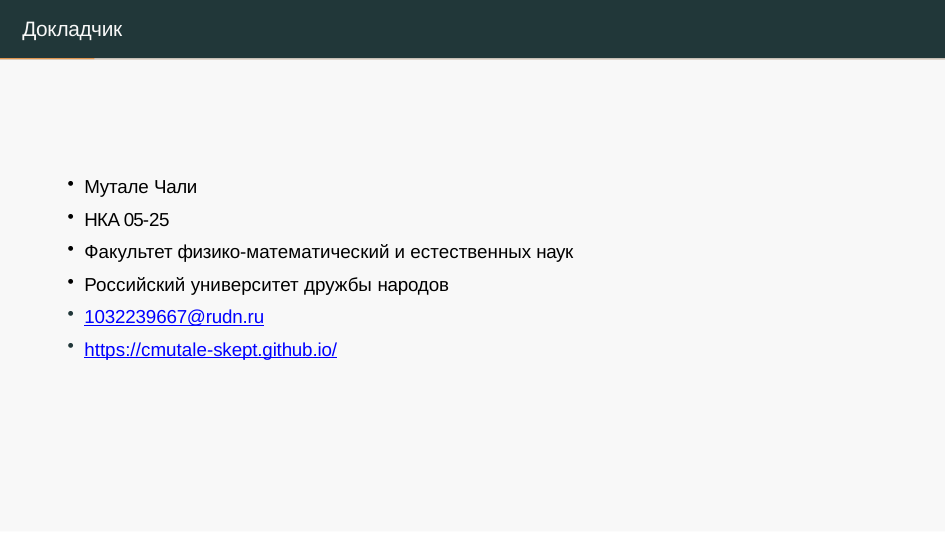

# Докладчик
Мутале Чали
НКА 05-25
Факультет физико-математический и естественных наук
Российский университет дружбы народов
1032239667@rudn.ru
https://cmutale-skept.github.io/